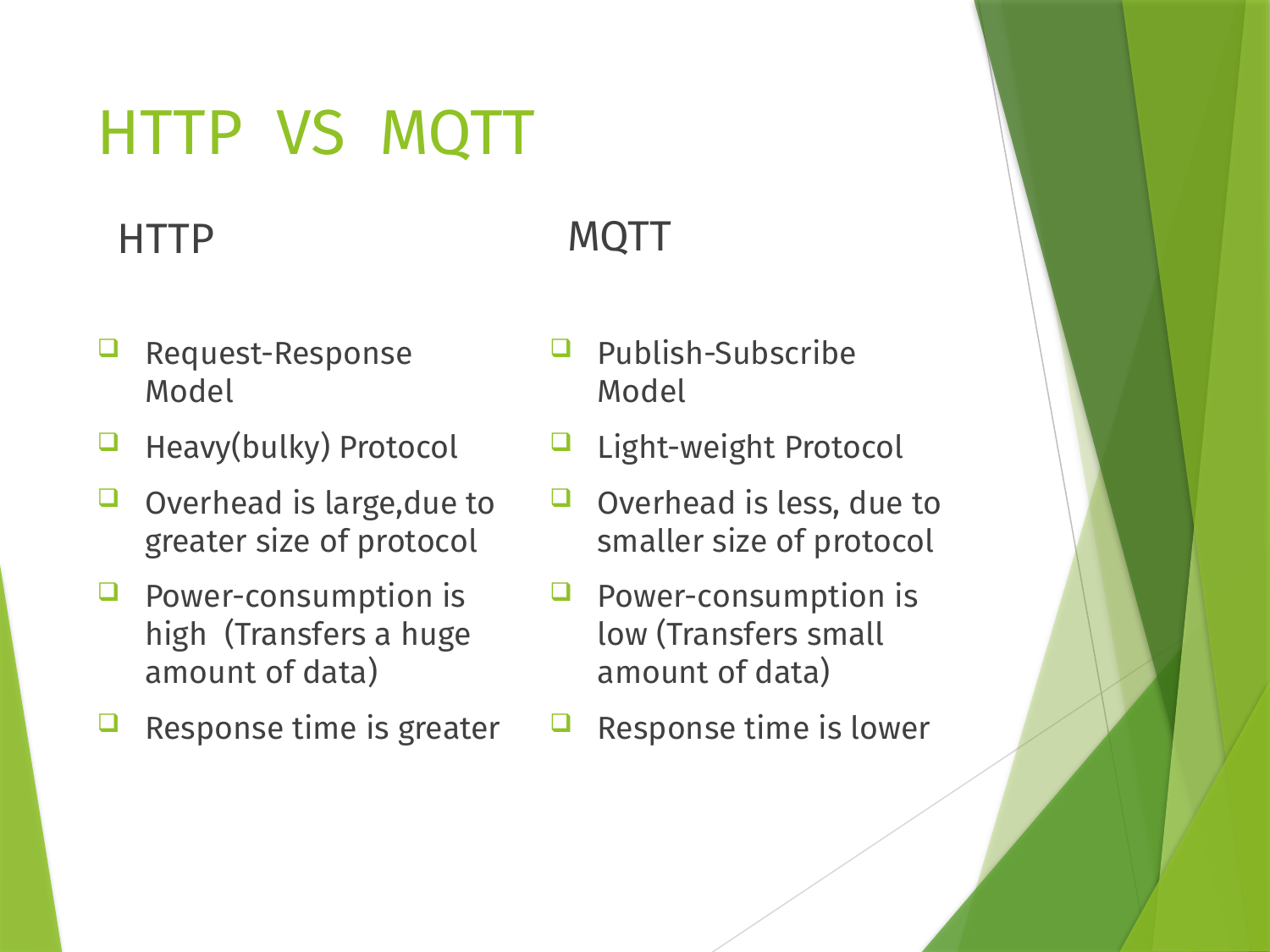

# HTTP  VS  MQTT
MQTT
HTTP
Request-Response Model
Heavy(bulky) Protocol
Overhead is large,due to greater size of protocol
Power-consumption is high  (Transfers a huge amount of data)
Response time is greater

Publish-Subscribe Model
Light-weight Protocol
Overhead is less, due to smaller size of protocol
Power-consumption is low (Transfers small amount of data)
Response time is lower